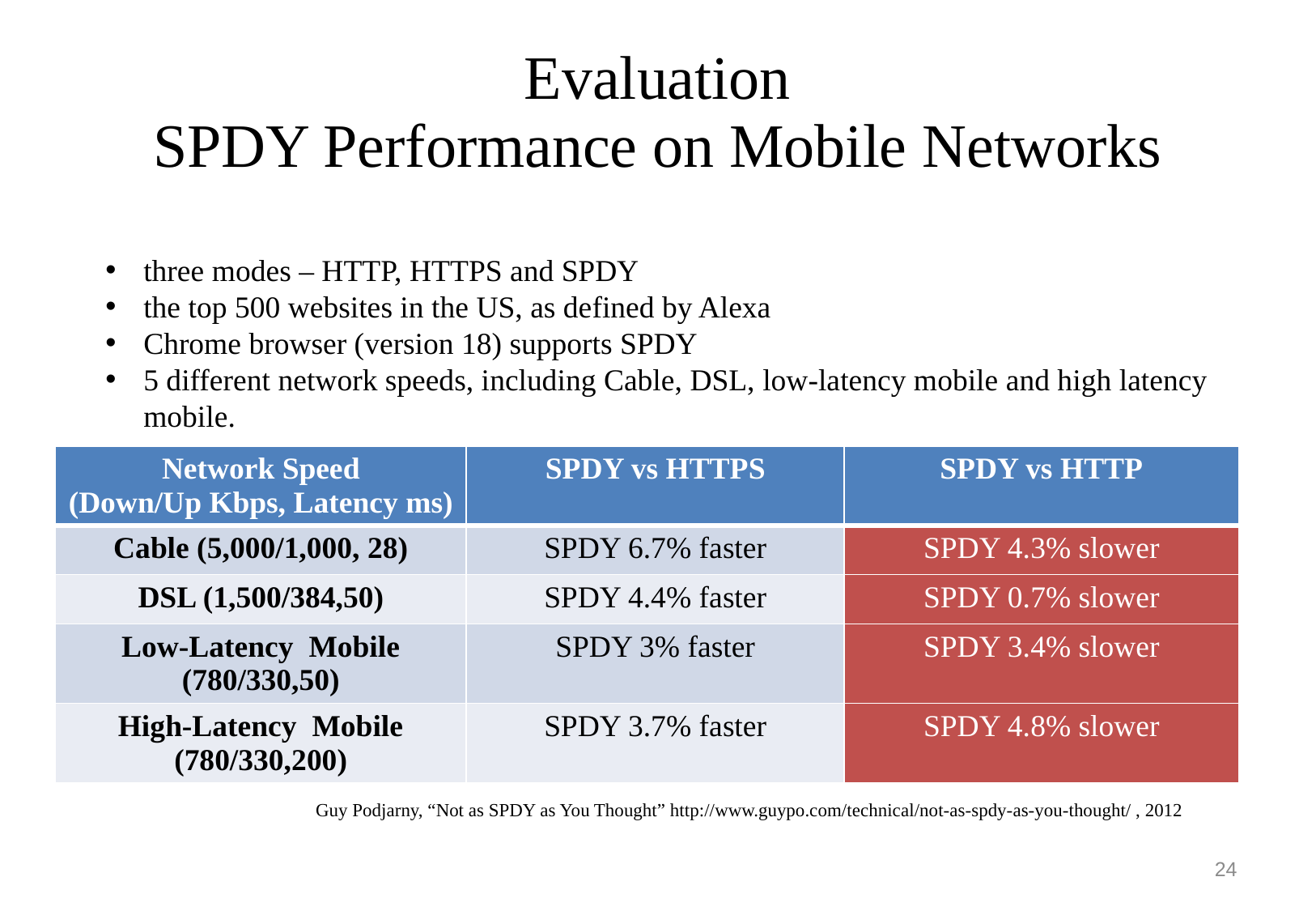

# Evaluation SPDY Performance on Mobile Networks
three modes – HTTP, HTTPS and SPDY
the top 500 websites in the US, as defined by Alexa
Chrome browser (version 18) supports SPDY
5 different network speeds, including Cable, DSL, low-latency mobile and high latency mobile.
| Network Speed (Down/Up Kbps, Latency ms) | SPDY vs HTTPS | SPDY vs HTTP |
| --- | --- | --- |
| Cable (5,000/1,000, 28) | SPDY 6.7% faster | SPDY 4.3% slower |
| DSL (1,500/384,50) | SPDY 4.4% faster | SPDY 0.7% slower |
| Low-Latency  Mobile (780/330,50) | SPDY 3% faster | SPDY 3.4% slower |
| High-Latency  Mobile (780/330,200) | SPDY 3.7% faster | SPDY 4.8% slower |
Guy Podjarny, “Not as SPDY as You Thought” http://www.guypo.com/technical/not-as-spdy-as-you-thought/ , 2012
24